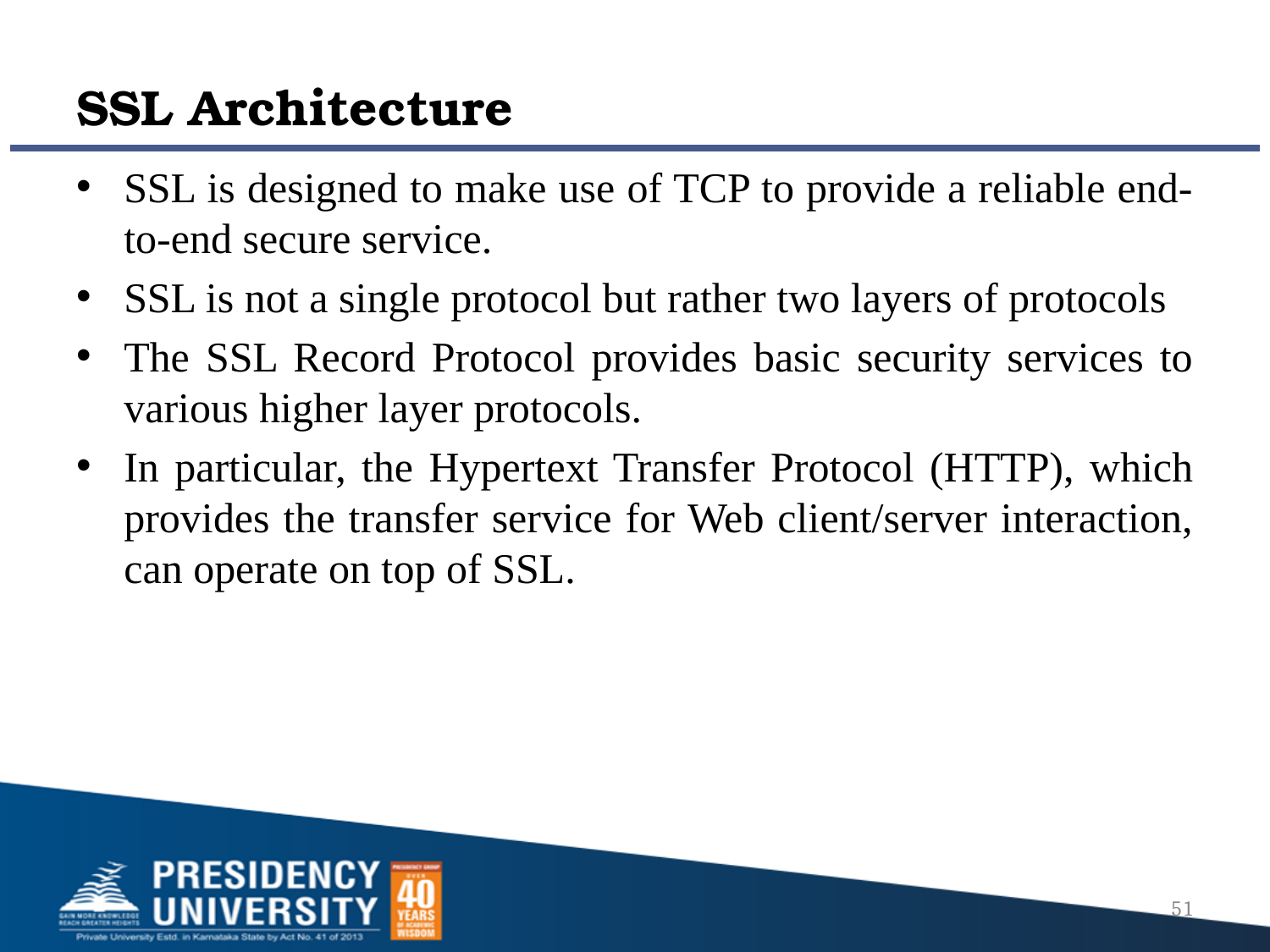

# SSL Architecture
SSL is designed to make use of TCP to provide a reliable end-to-end secure service.
SSL is not a single protocol but rather two layers of protocols
The SSL Record Protocol provides basic security services to various higher layer protocols.
In particular, the Hypertext Transfer Protocol (HTTP), which provides the transfer service for Web client/server interaction, can operate on top of SSL.
51